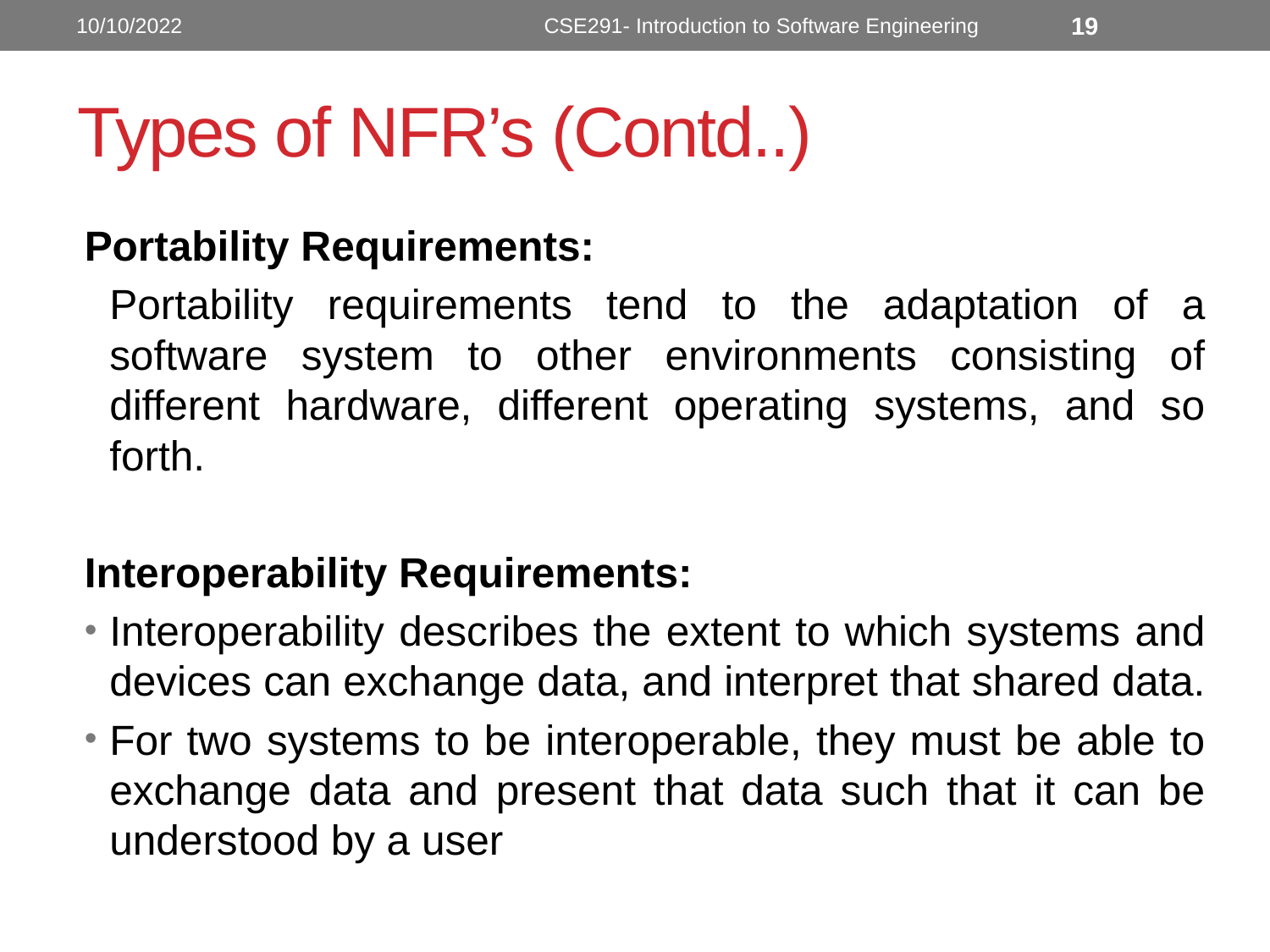

10/10/2022
CSE291- Introduction to Software Engineering
19
# Types of NFR’s (Contd..)
Portability Requirements:
	Portability requirements tend to the adaptation of a software system to other environments consisting of different hardware, different operating systems, and so forth.

Interoperability Requirements:
Interoperability describes the extent to which systems and devices can exchange data, and interpret that shared data.
For two systems to be interoperable, they must be able to exchange data and present that data such that it can be understood by a user